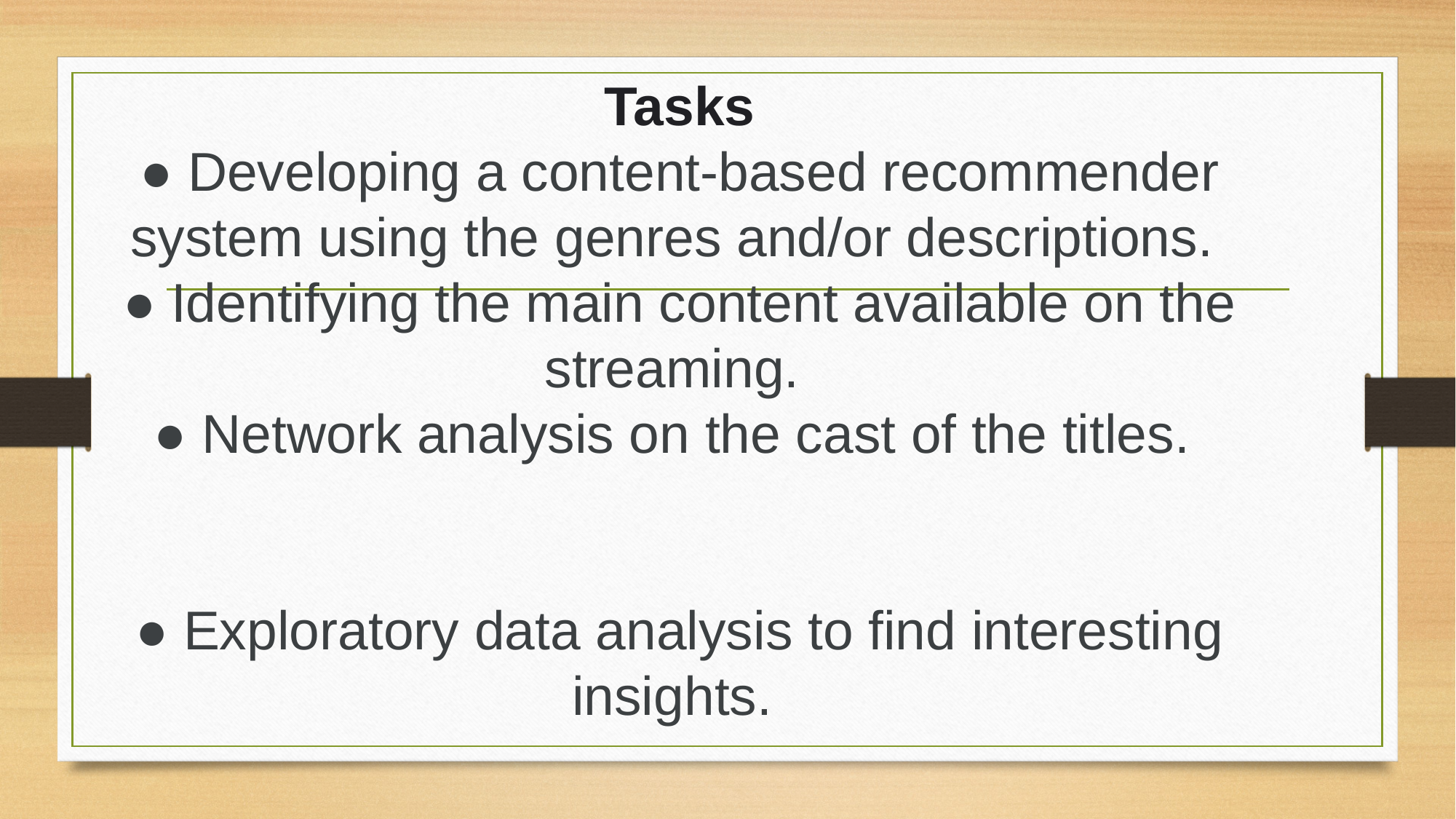

# Tasks ● Developing a content-based recommender system using the genres and/or descriptions. ● Identifying the main content available on the streaming. ● Network analysis on the cast of the titles. ● Exploratory data analysis to find interesting insights.